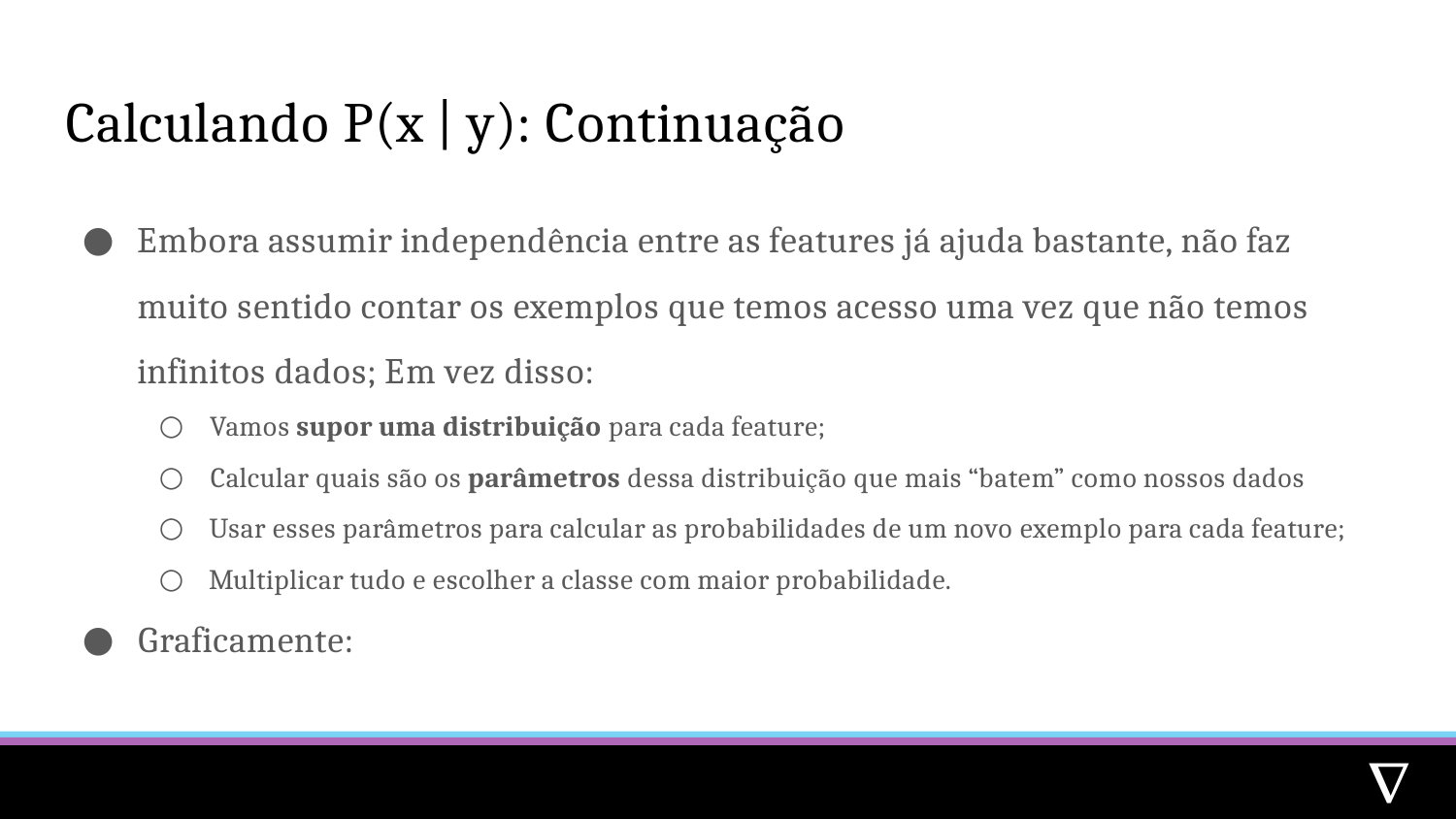

# Calculando P(x | y): Continuação

Embora assumir independência entre as features já ajuda bastante, não faz muito sentido contar os exemplos que temos acesso uma vez que não temos infinitos dados; Em vez disso:
Vamos supor uma distribuição para cada feature;
Calcular quais são os parâmetros dessa distribuição que mais “batem” como nossos dados
Usar esses parâmetros para calcular as probabilidades de um novo exemplo para cada feature;
Multiplicar tudo e escolher a classe com maior probabilidade.
Graficamente: